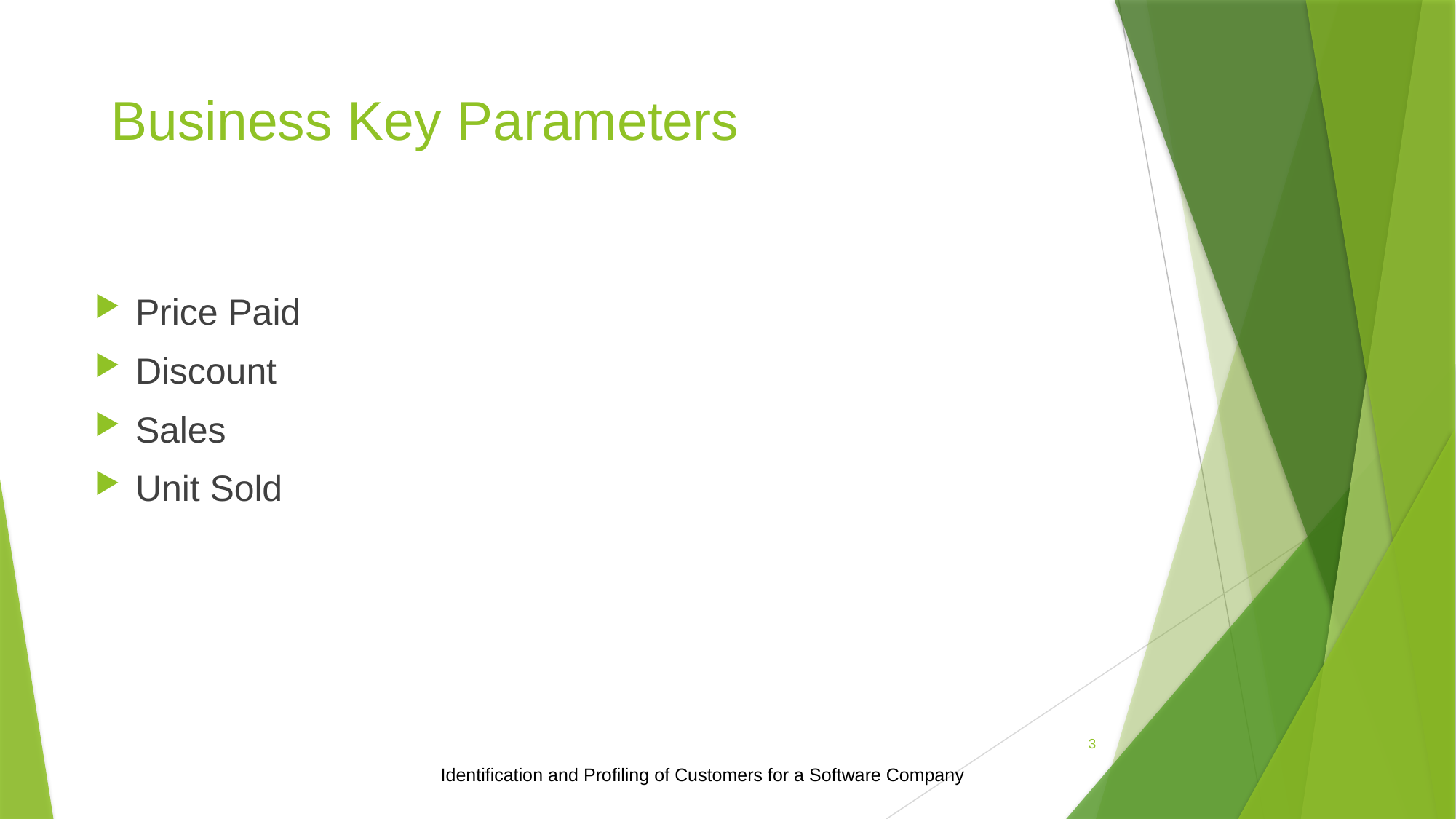

# Business Key Parameters
Price Paid
Discount
Sales
Unit Sold
3
Identification and Profiling of Customers for a Software Company